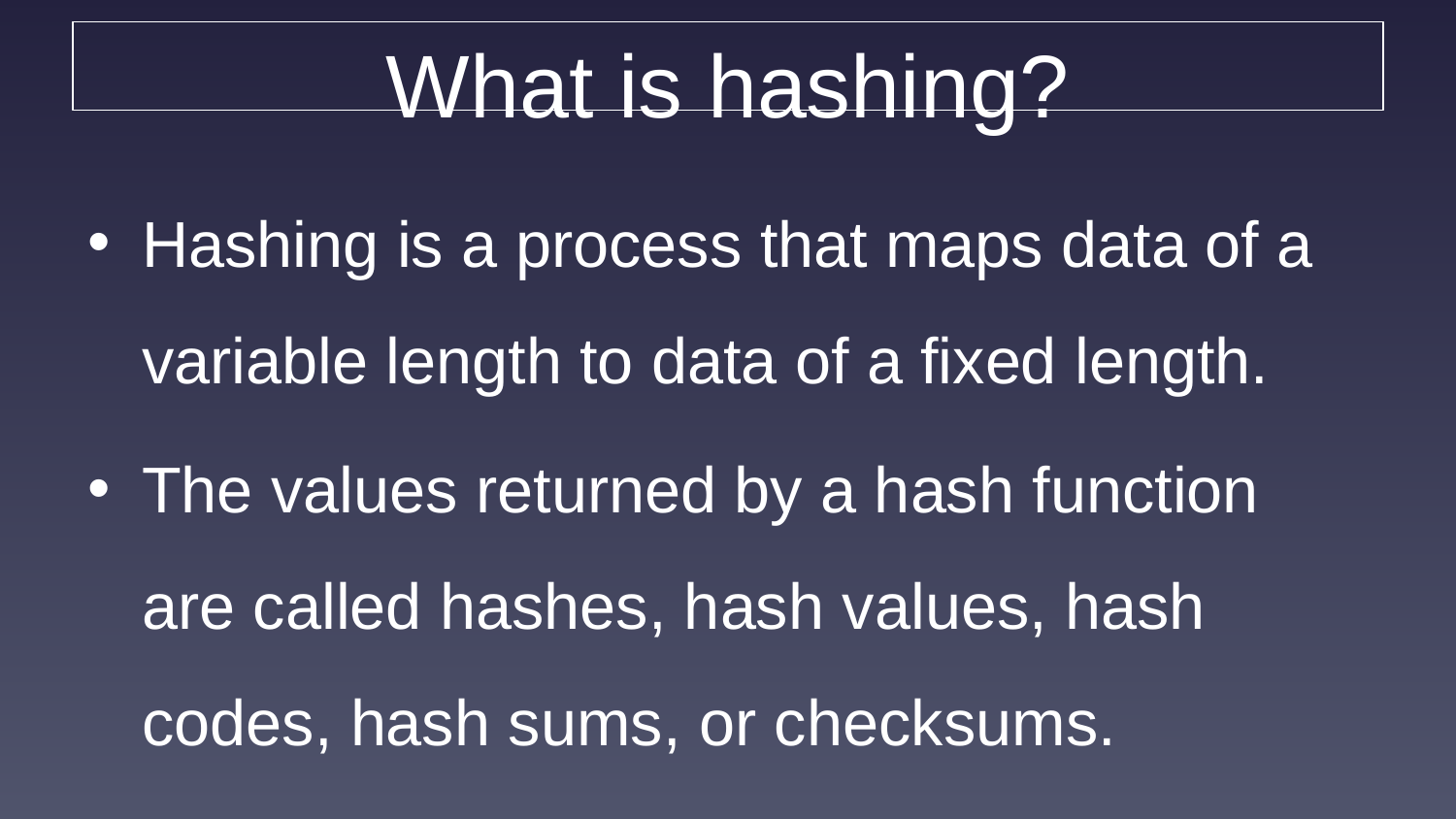

# What is hashing?
Hashing is a process that maps data of a variable length to data of a fixed length.
The values returned by a hash function are called hashes, hash values, hash codes, hash sums, or checksums.